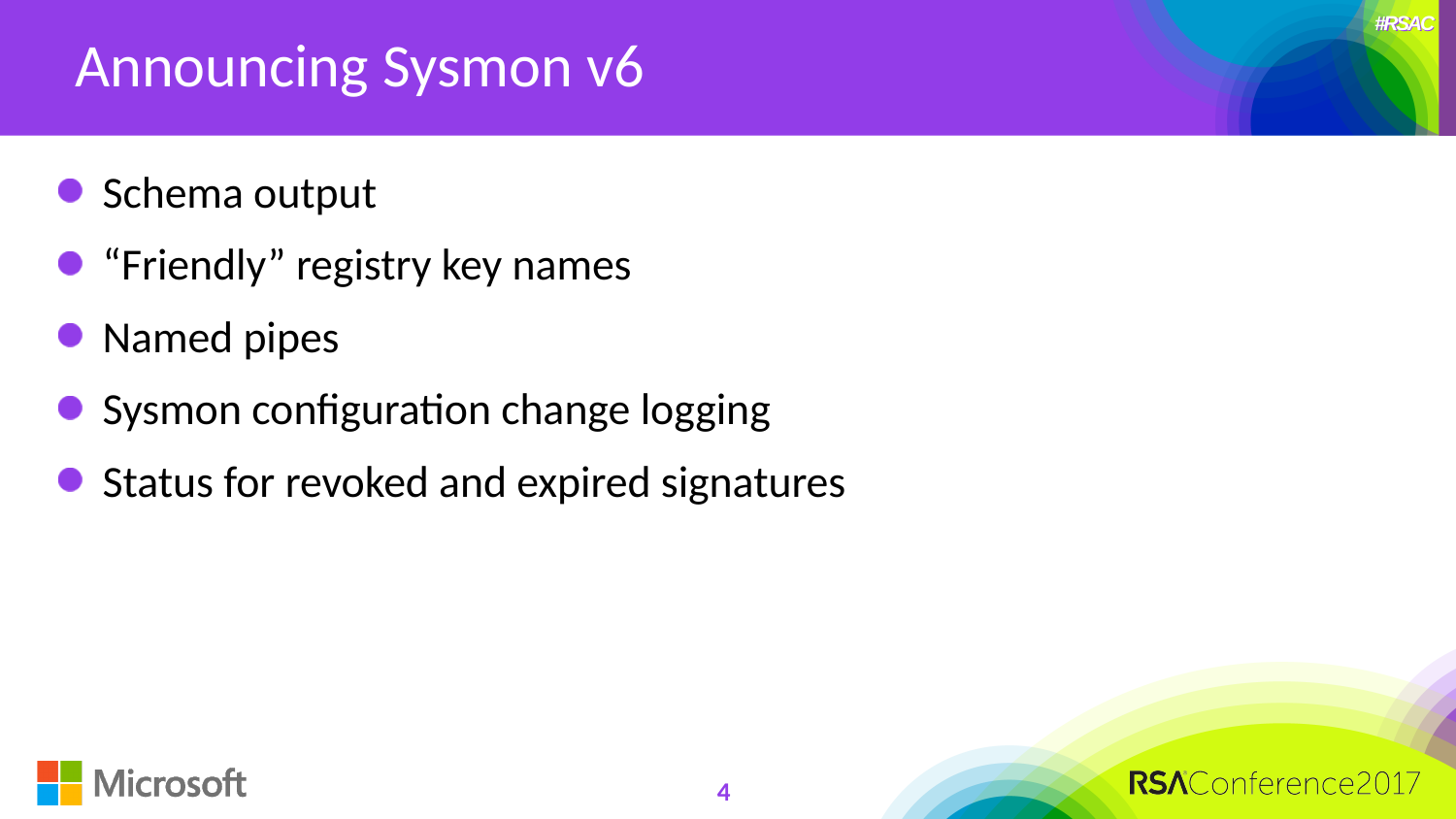

# Announcing Sysmon v6
Schema output
“Friendly” registry key names
Named pipes
Sysmon configuration change logging
Status for revoked and expired signatures
4